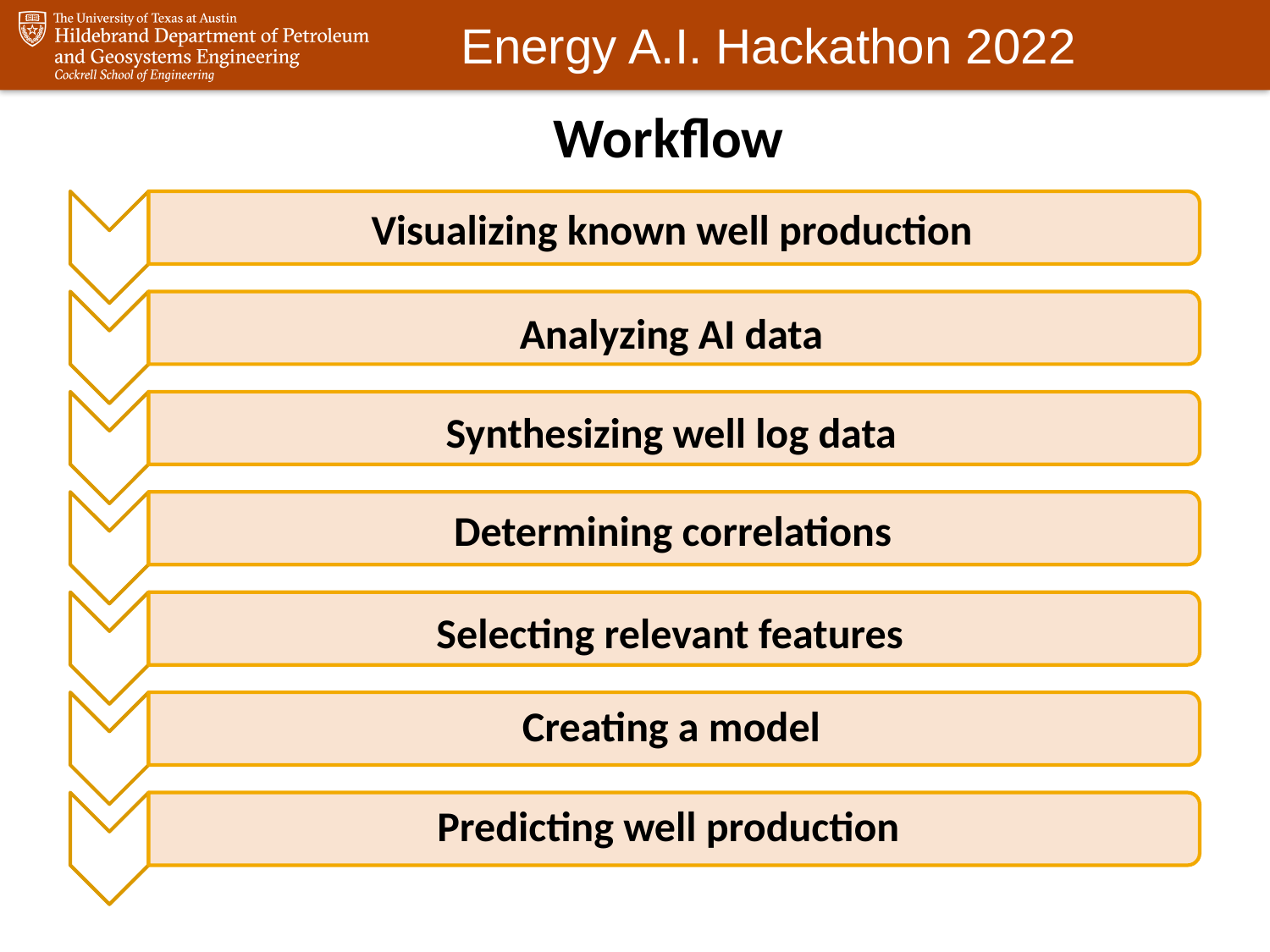

Workflow

Visualizing known well production
Analyzing AI data
Synthesizing well log data
Determining correlations
Selecting relevant features

Creating a model
Predicting well production